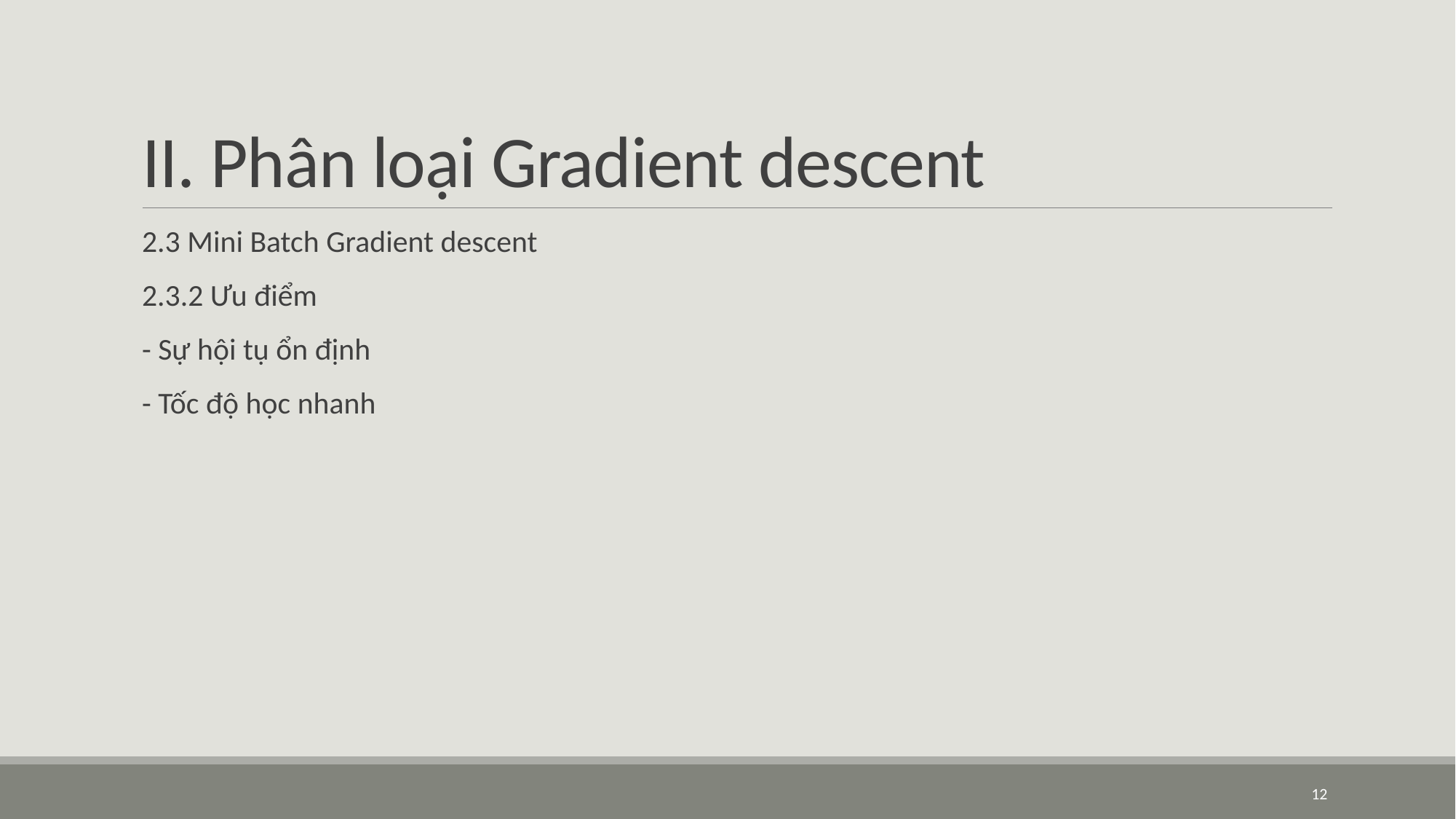

# II. Phân loại Gradient descent
2.3 Mini Batch Gradient descent
2.3.2 Ưu điểm
- Sự hội tụ ổn định
- Tốc độ học nhanh
12